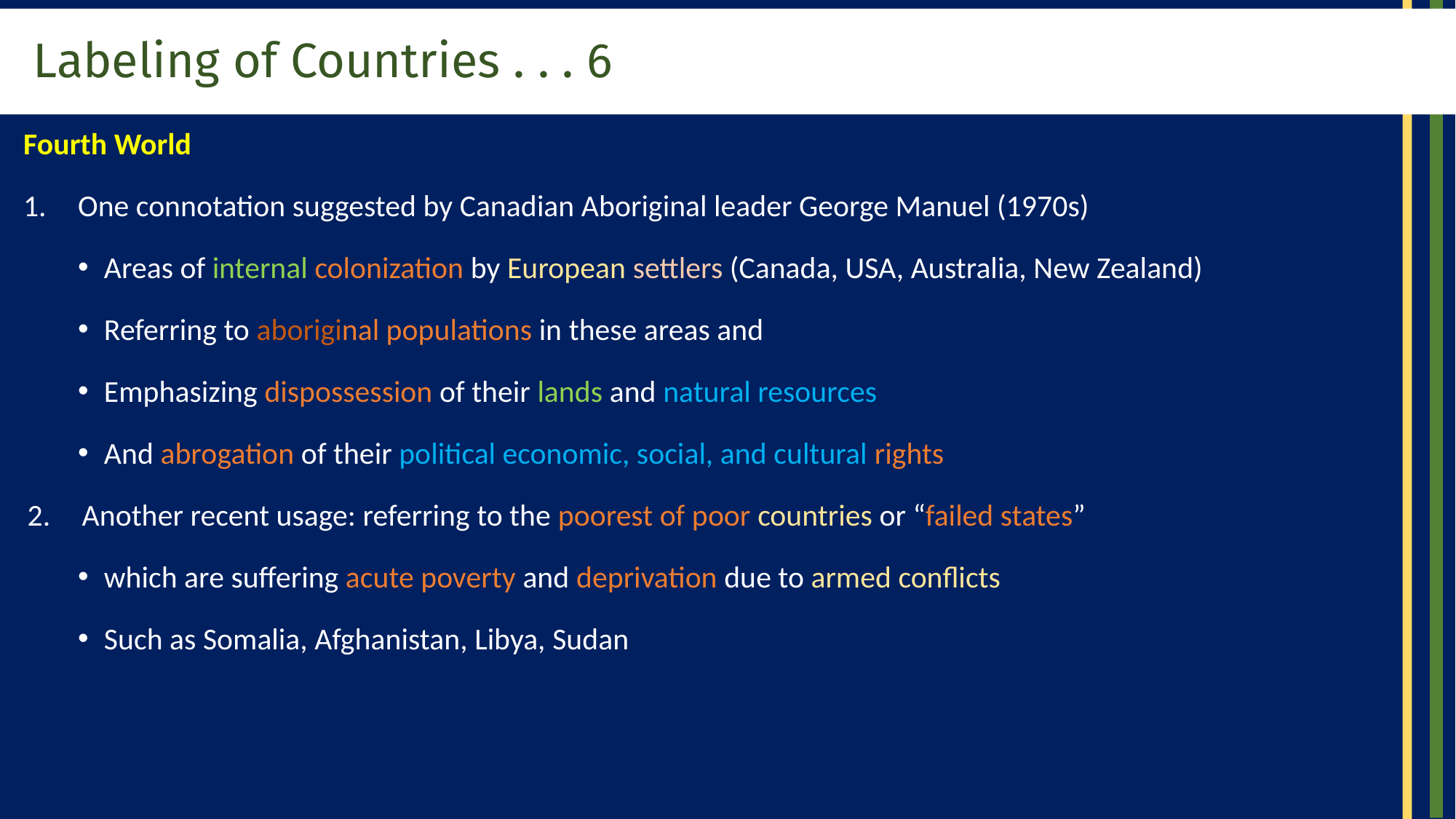

# Labeling of Countries . . . 6
Fourth World
One connotation suggested by Canadian Aboriginal leader George Manuel (1970s)
Areas of internal colonization by European settlers (Canada, USA, Australia, New Zealand)
Referring to aboriginal populations in these areas and
Emphasizing dispossession of their lands and natural resources
And abrogation of their political economic, social, and cultural rights
Another recent usage: referring to the poorest of poor countries or “failed states”
which are suffering acute poverty and deprivation due to armed conflicts
Such as Somalia, Afghanistan, Libya, Sudan